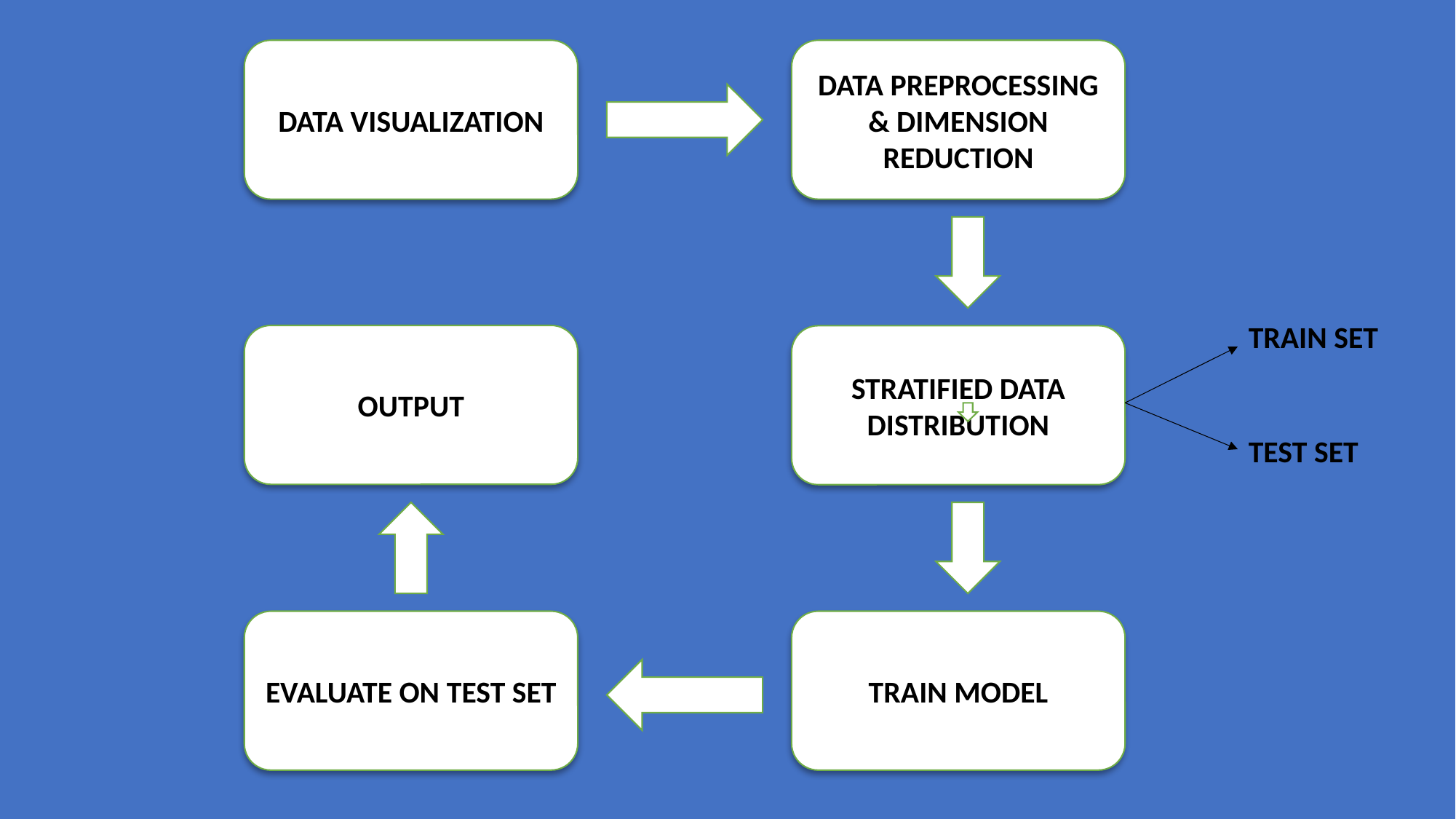

DATA VISUALIZATION
DATA PREPROCESSING & DIMENSION REDUCTION

TRAIN SET
OUTPUT
STRATIFIED DATA DISTRIBUTION

TEST SET

EVALUATE ON TEST SET
TRAIN MODEL